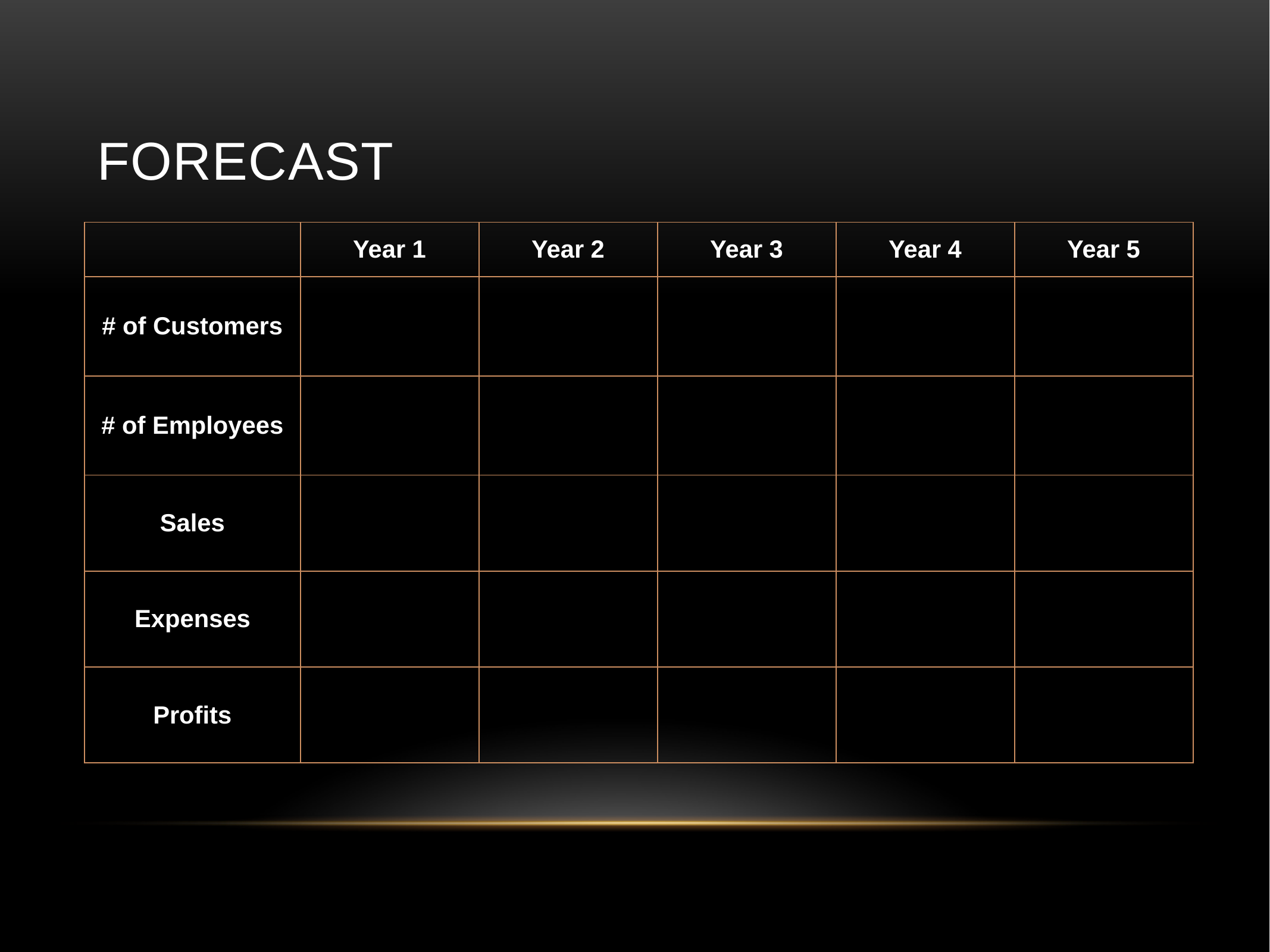

# Forecast
|  | Year 1 | Year 2 | Year 3 | Year 4 | Year 5 |
| --- | --- | --- | --- | --- | --- |
| # of Customers |  |  |  |  |  |
| # of Employees |  |  |  |  |  |
| Sales |  |  |  |  |  |
| Expenses |  |  |  |  |  |
| Profits |  |  |  |  |  |